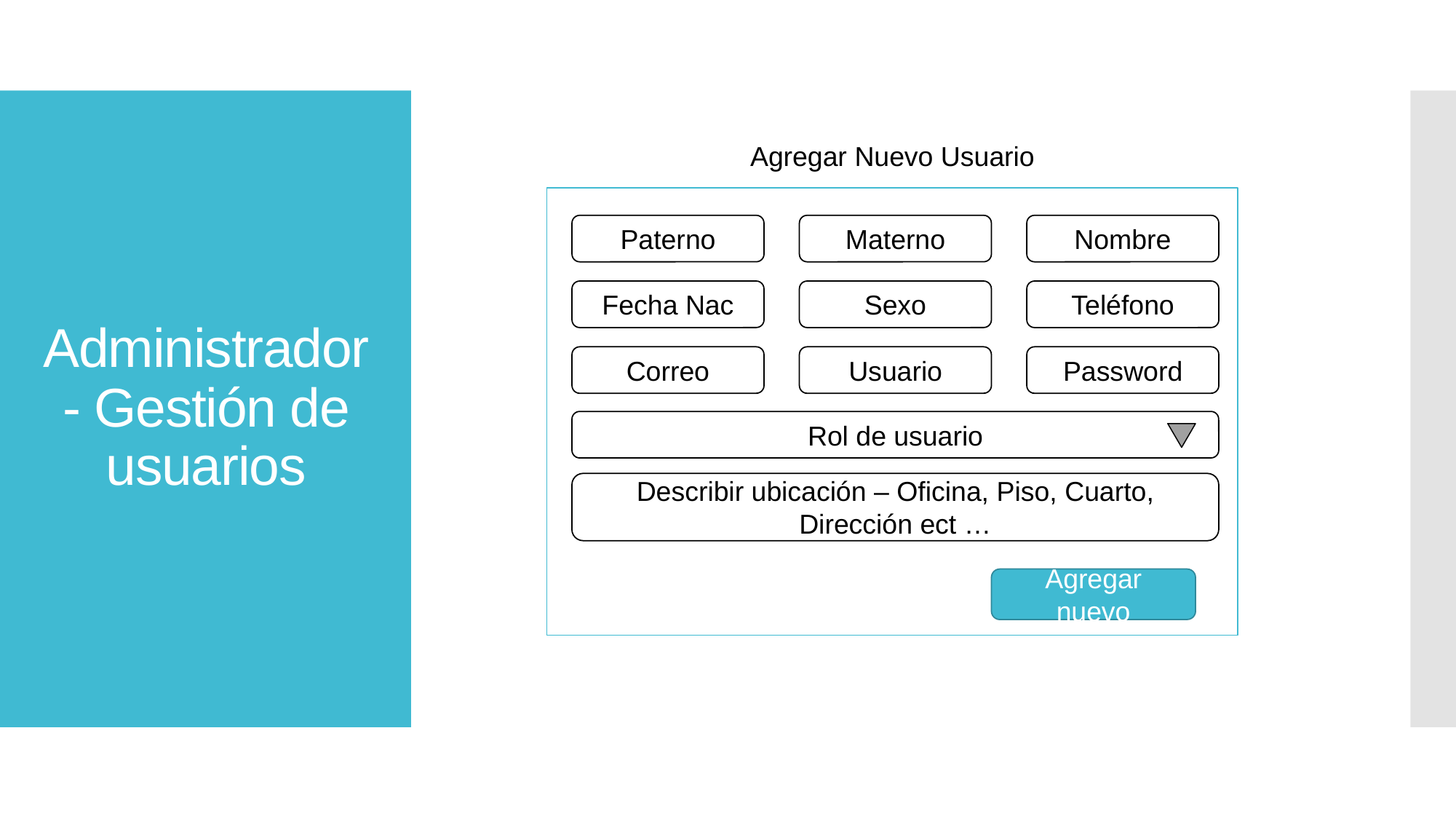

Agregar Nuevo Usuario
# Administrador- Gestión de usuarios

Paterno
Materno
Nombre
Fecha Nac
Sexo
Teléfono
Correo
Usuario
Password
Rol de usuario

Describir ubicación – Oficina, Piso, Cuarto, Dirección ect …
Agregar nuevo